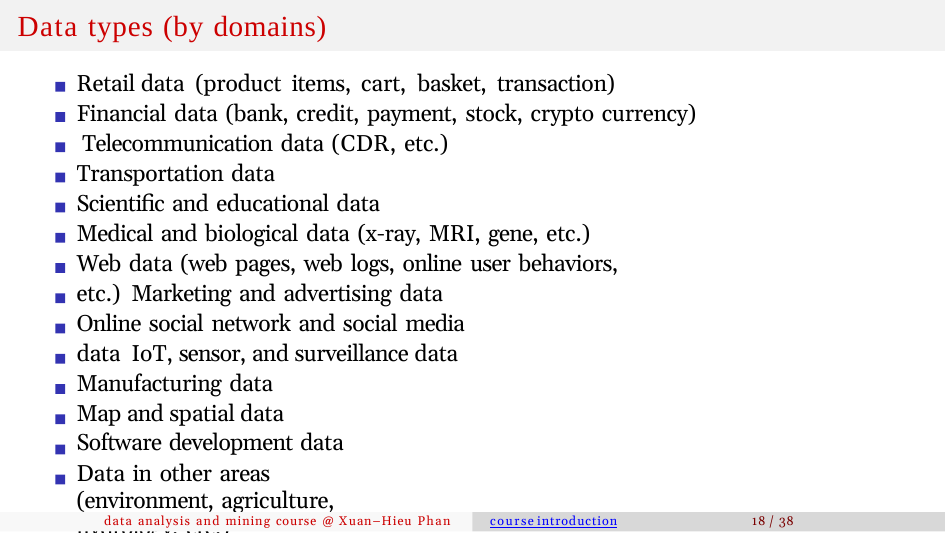

# Data types (by domains)
Retail data (product items, cart, basket, transaction)  Financial data (bank, credit, payment, stock, crypto currency)  Telecommunication data (CDR, etc.)
Transportation data
Scientific and educational data
Medical and biological data (x-ray, MRI, gene, etc.)
Web data (web pages, web logs, online user behaviors, etc.)  Marketing and advertising data
Online social network and social media data  IoT, sensor, and surveillance data  Manufacturing data
Map and spatial data  Software development data
Data in other areas (environment, agriculture, hydrology, etc.)

data analysis and mining course @ Xuan–Hieu Phan
course introduction
18 / 38